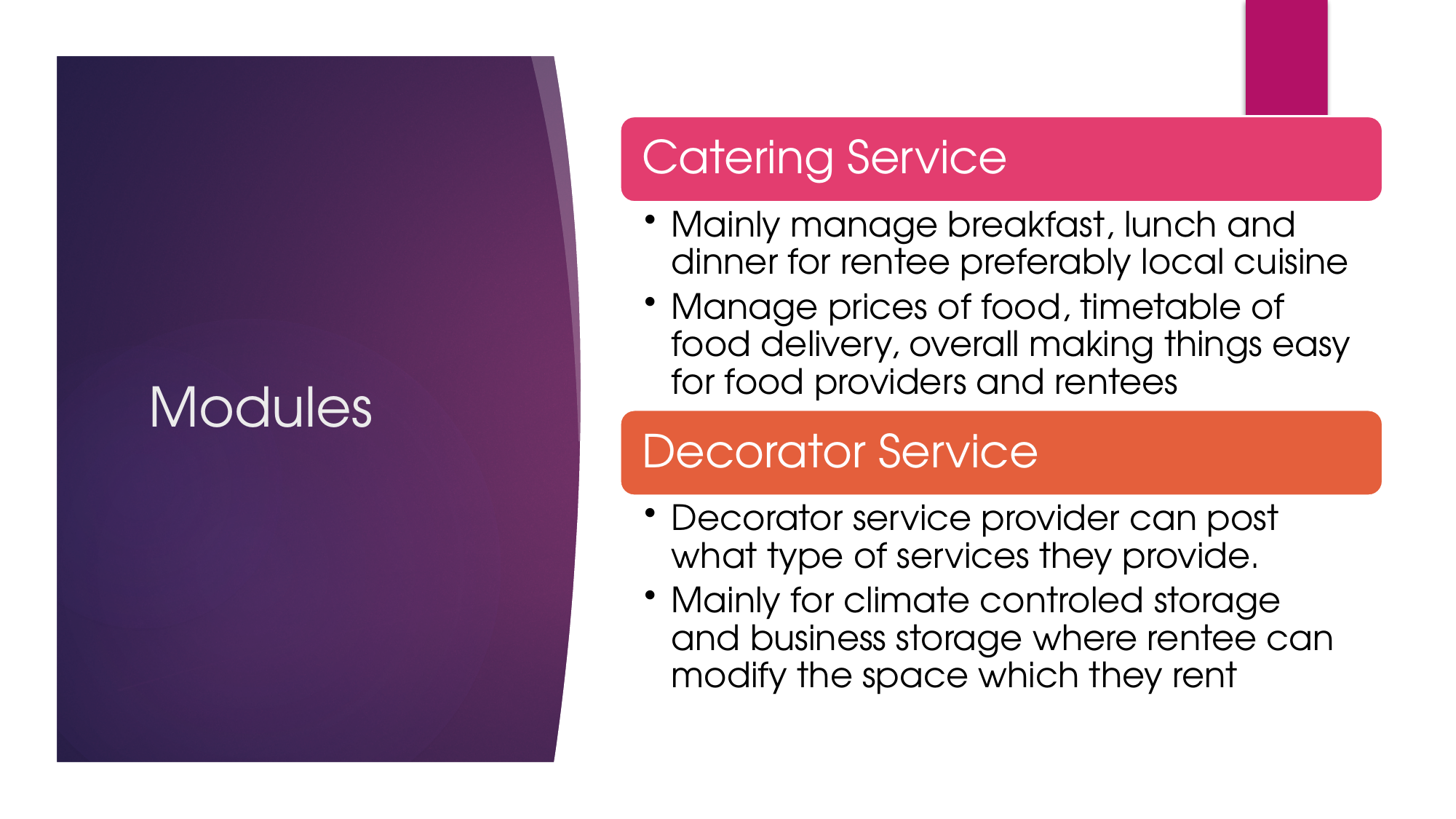

Catering Service
Mainly manage breakfast, lunch and dinner for rentee preferably local cuisine
Manage prices of food, timetable of food delivery, overall making things easy for food providers and rentees
Decorator Service
Decorator service provider can post what type of services they provide.
Mainly for climate controled storage and business storage where rentee can modify the space which they rent
# Modules